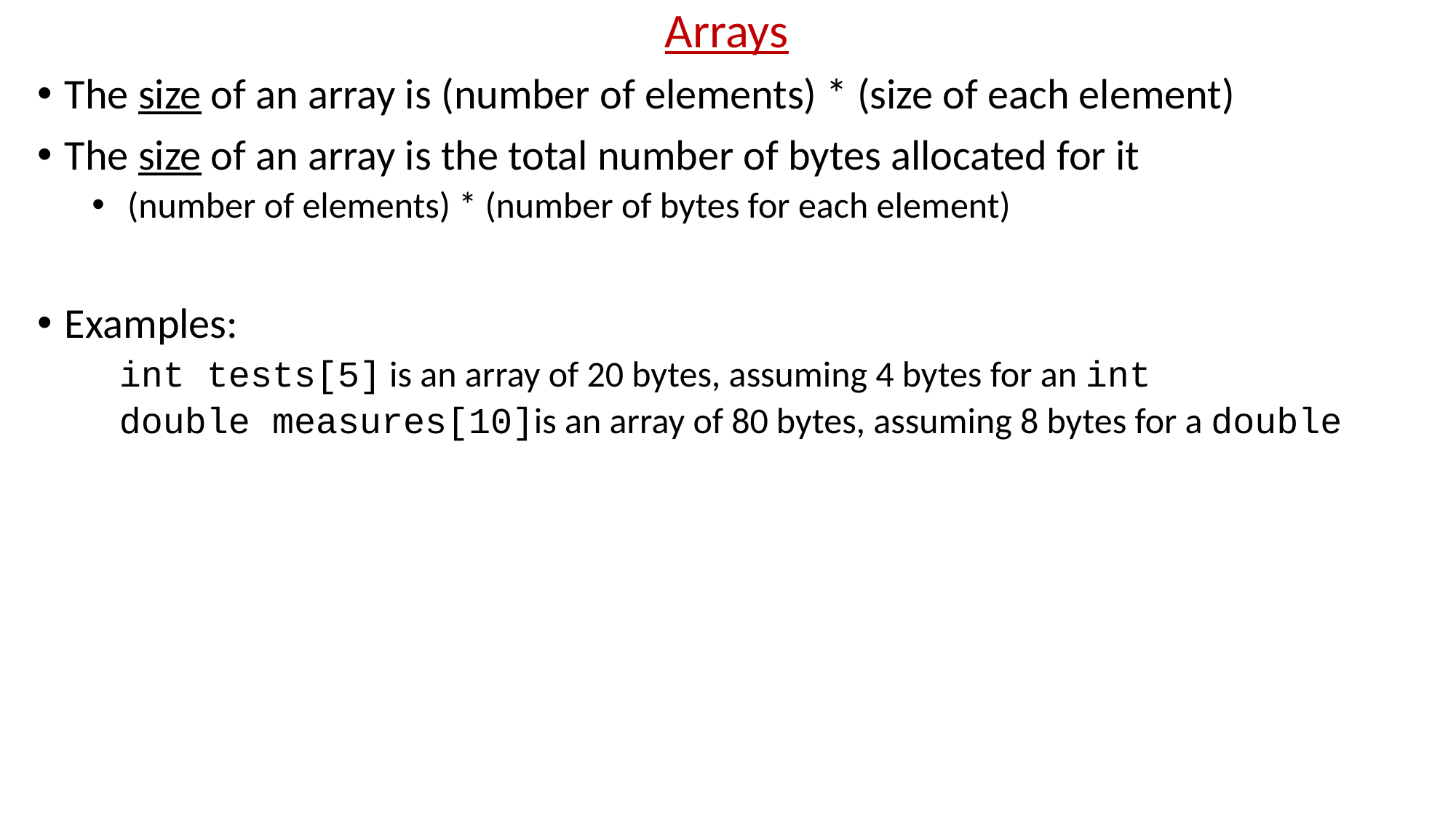

# Arrays
The size of an array is (number of elements) * (size of each element)
The size of an array is the total number of bytes allocated for it
 (number of elements) * (number of bytes for each element)

Examples:
	int tests[5] is an array of 20 bytes, assuming 4 bytes for an int
	double measures[10]is an array of 80 bytes, assuming 8 bytes for a double